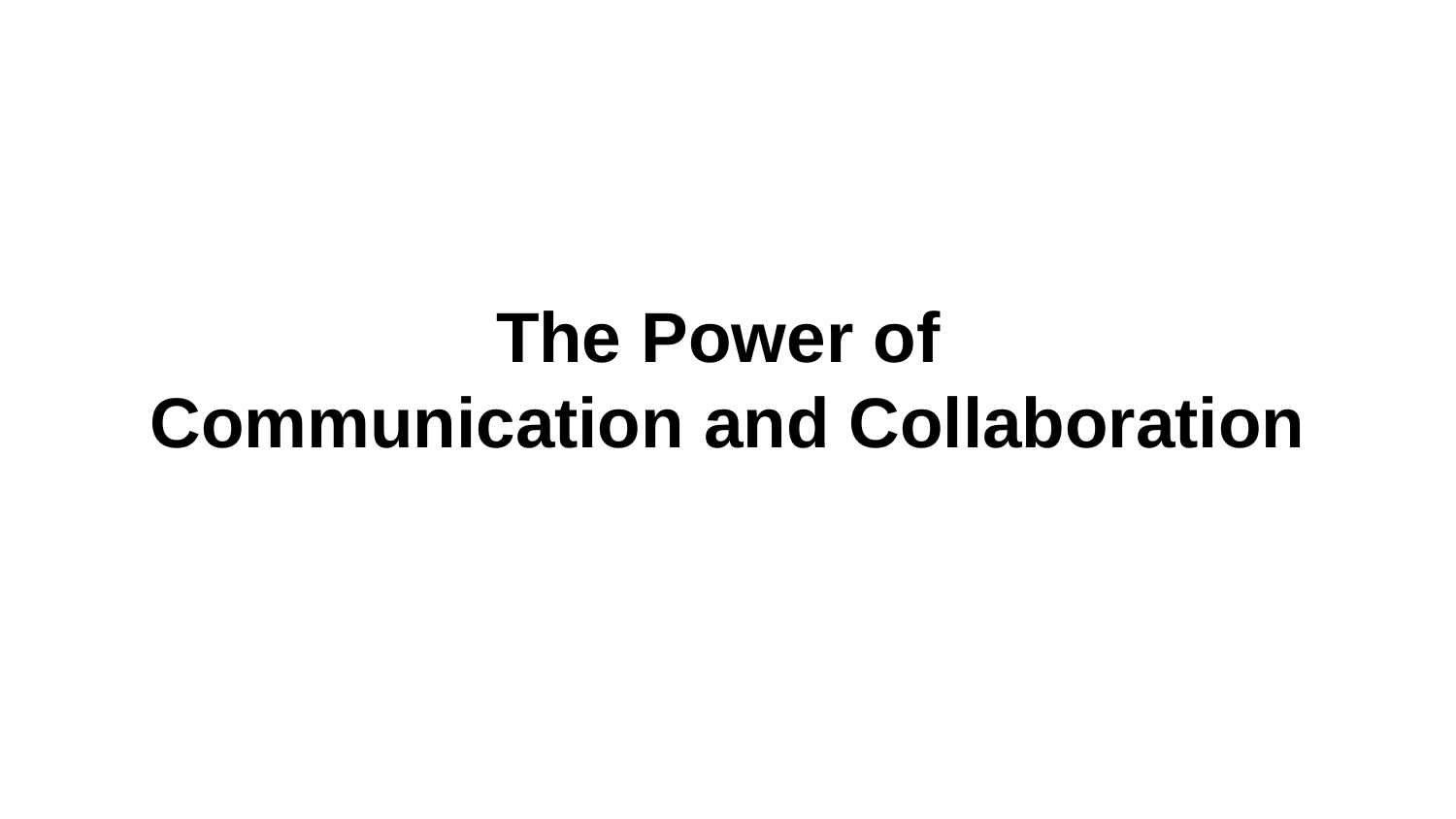

# The Power of Communication and Collaboration